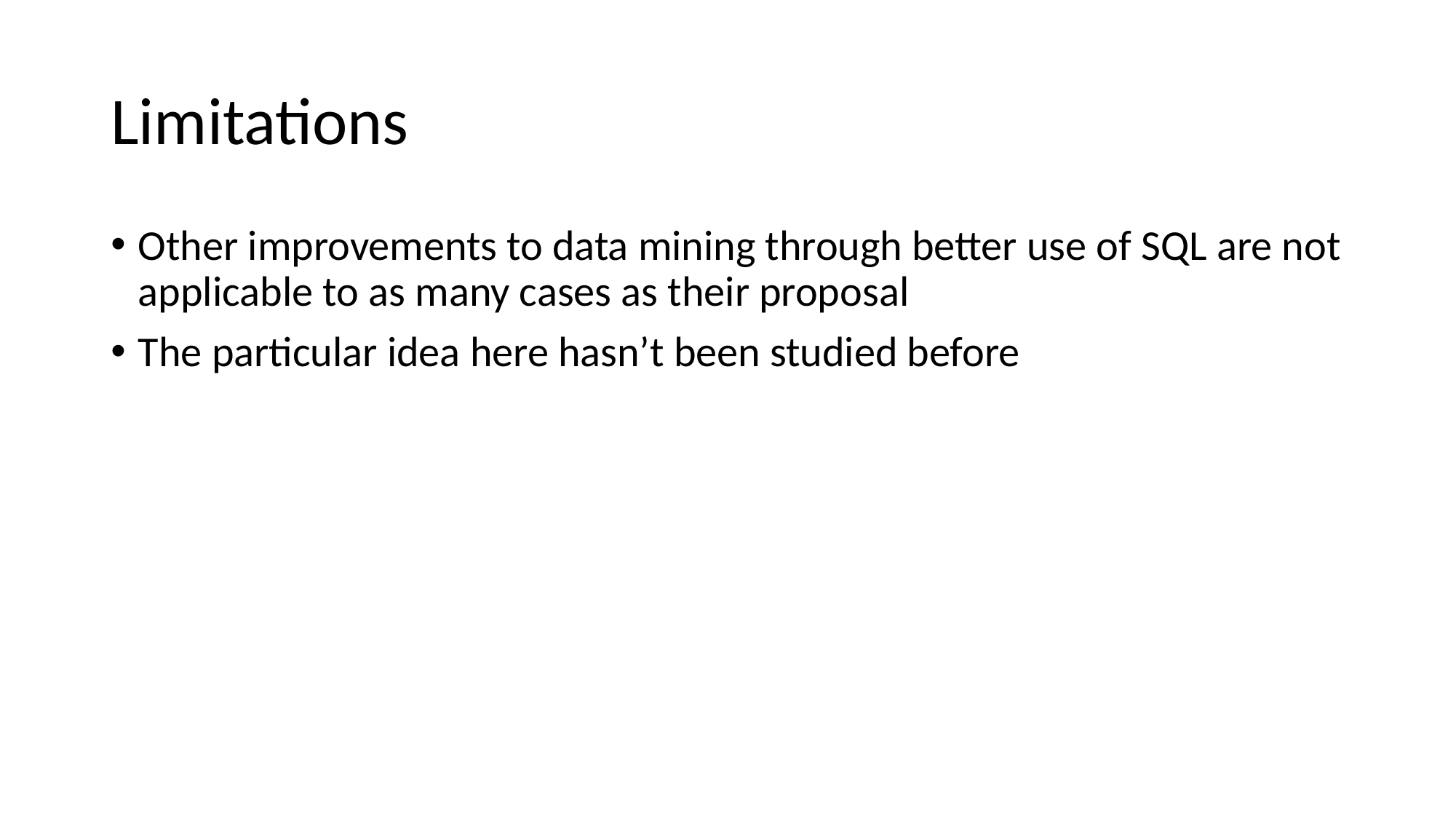

# Limitations
Other improvements to data mining through better use of SQL are not applicable to as many cases as their proposal
The particular idea here hasn’t been studied before